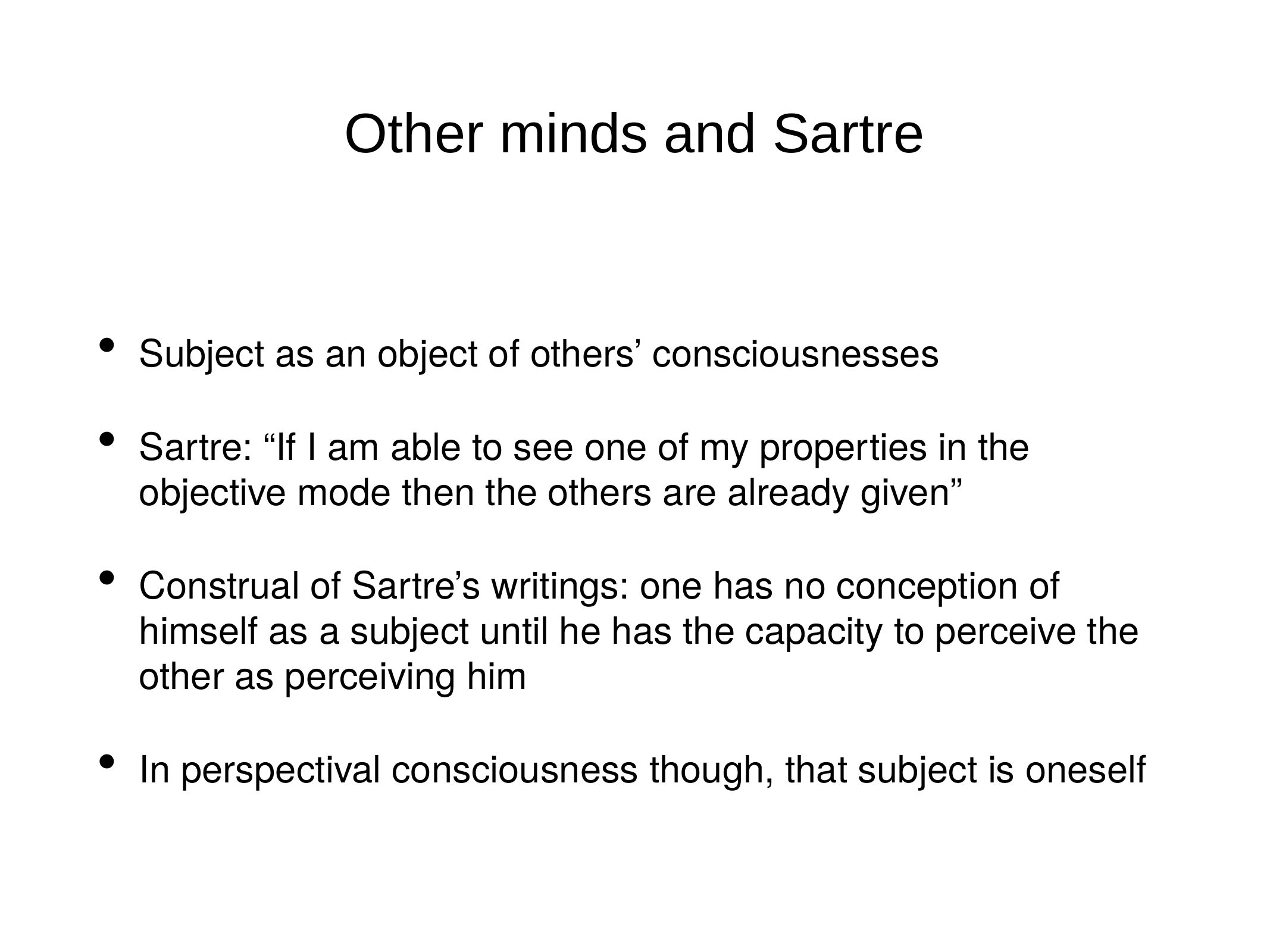

# Other minds and Sartre
Subject as an object of others’ consciousnesses
Sartre: “If I am able to see one of my properties in the objective mode then the others are already given”
Construal of Sartre’s writings: one has no conception of himself as a subject until he has the capacity to perceive the other as perceiving him
In perspectival consciousness though, that subject is oneself